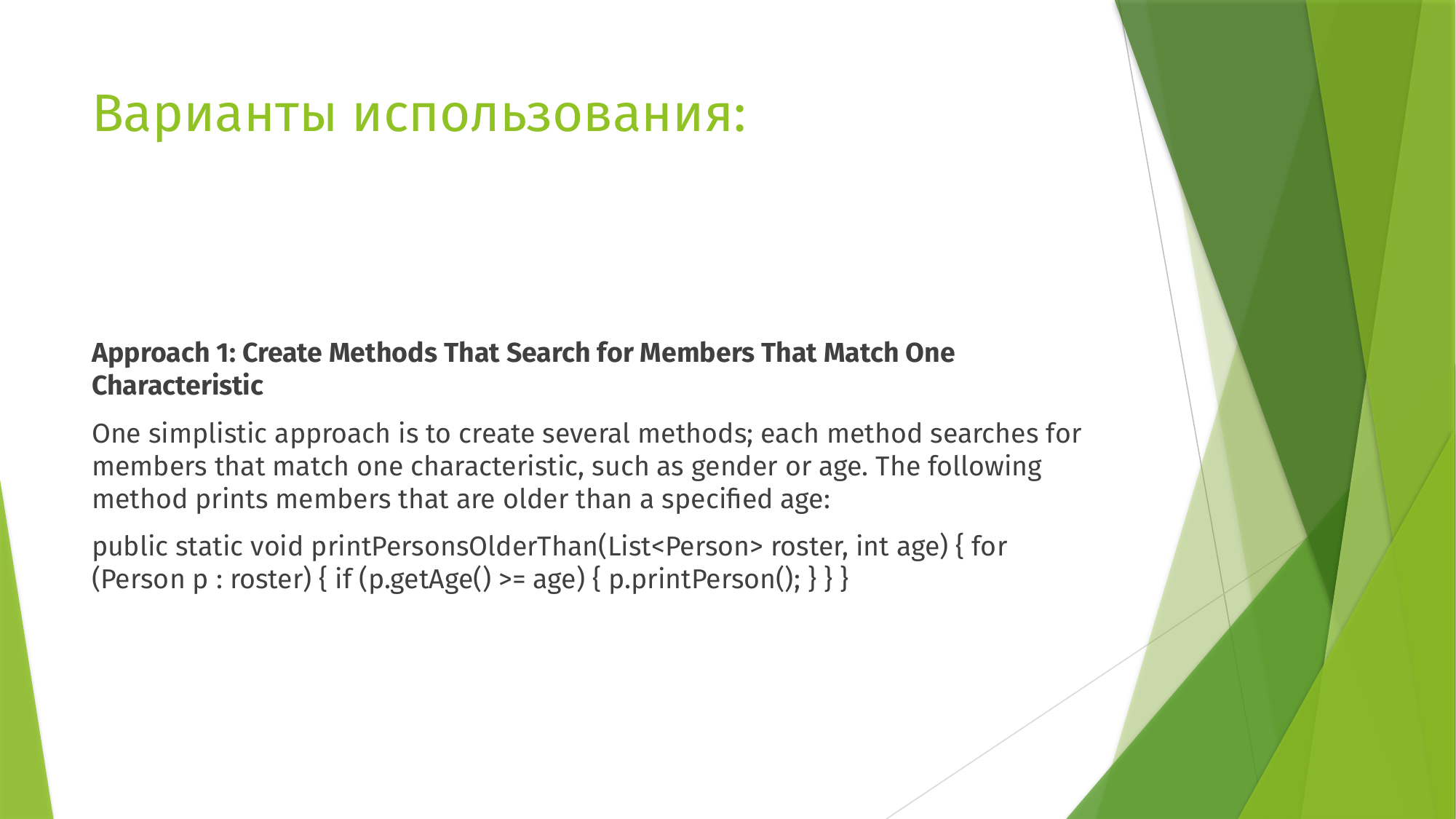

# Варианты использования:
Approach 1: Create Methods That Search for Members That Match One Characteristic
One simplistic approach is to create several methods; each method searches for members that match one characteristic, such as gender or age. The following method prints members that are older than a specified age:
public static void printPersonsOlderThan(List<Person> roster, int age) { for (Person p : roster) { if (p.getAge() >= age) { p.printPerson(); } } }